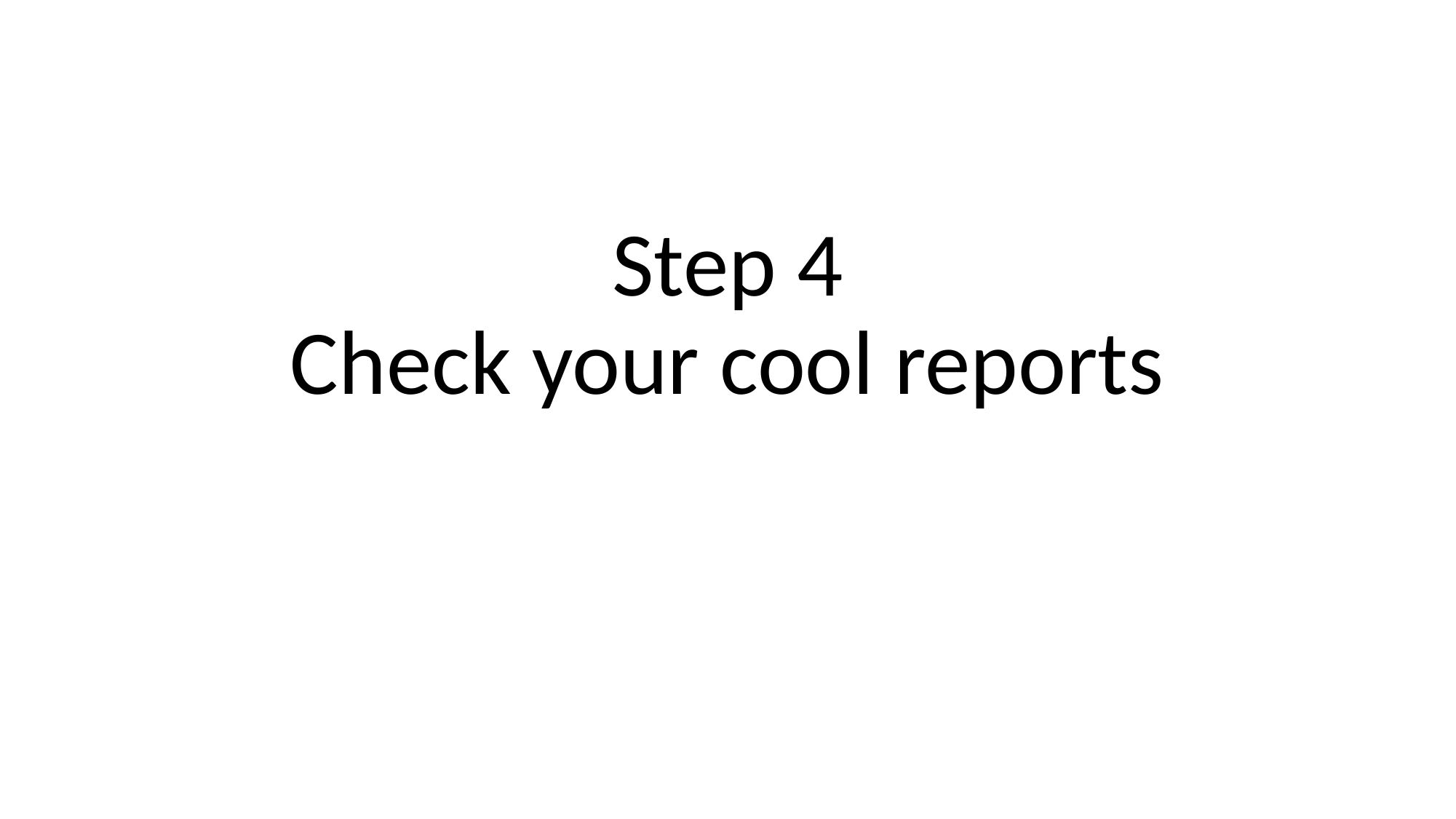

# Step 4 Check your cool reports